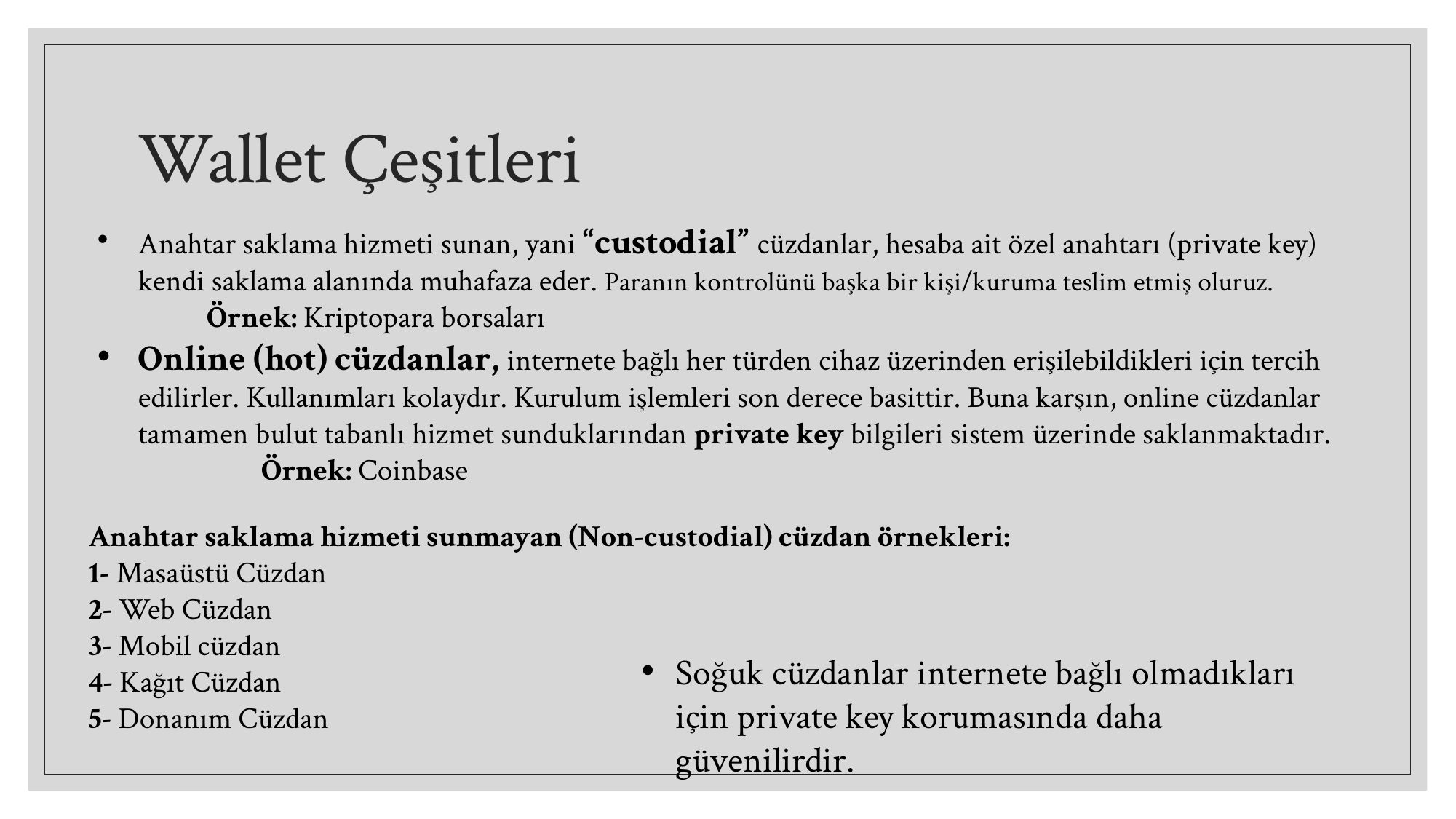

# Wallet Çeşitleri
Anahtar saklama hizmeti sunan, yani “custodial” cüzdanlar, hesaba ait özel anahtarı (private key) kendi saklama alanında muhafaza eder. Paranın kontrolünü başka bir kişi/kuruma teslim etmiş oluruz.
	Örnek: Kriptopara borsaları
Online (hot) cüzdanlar, internete bağlı her türden cihaz üzerinden erişilebildikleri için tercih edilirler. Kullanımları kolaydır. Kurulum işlemleri son derece basittir. Buna karşın, online cüzdanlar tamamen bulut tabanlı hizmet sunduklarından private key bilgileri sistem üzerinde saklanmaktadır.
	Örnek: Coinbase

Anahtar saklama hizmeti sunmayan (Non-custodial) cüzdan örnekleri:
1- Masaüstü Cüzdan
2- Web Cüzdan
3- Mobil cüzdan
4- Kağıt Cüzdan
5- Donanım Cüzdan
Soğuk cüzdanlar internete bağlı olmadıkları için private key korumasında daha güvenilirdir.